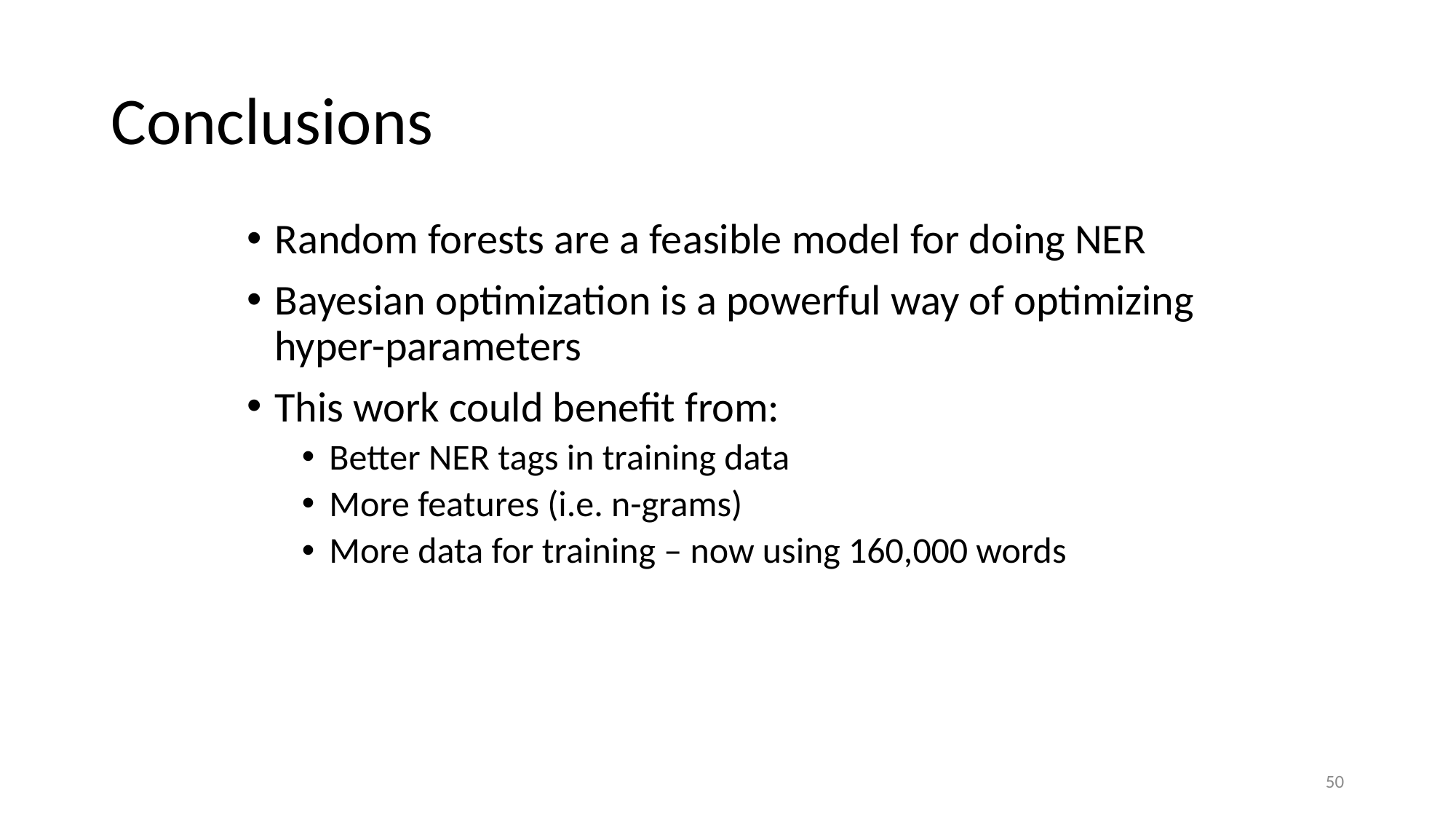

# Conclusions
Random forests are a feasible model for doing NER
Bayesian optimization is a powerful way of optimizing hyper-parameters
This work could benefit from:
Better NER tags in training data
More features (i.e. n-grams)
More data for training – now using 160,000 words
50